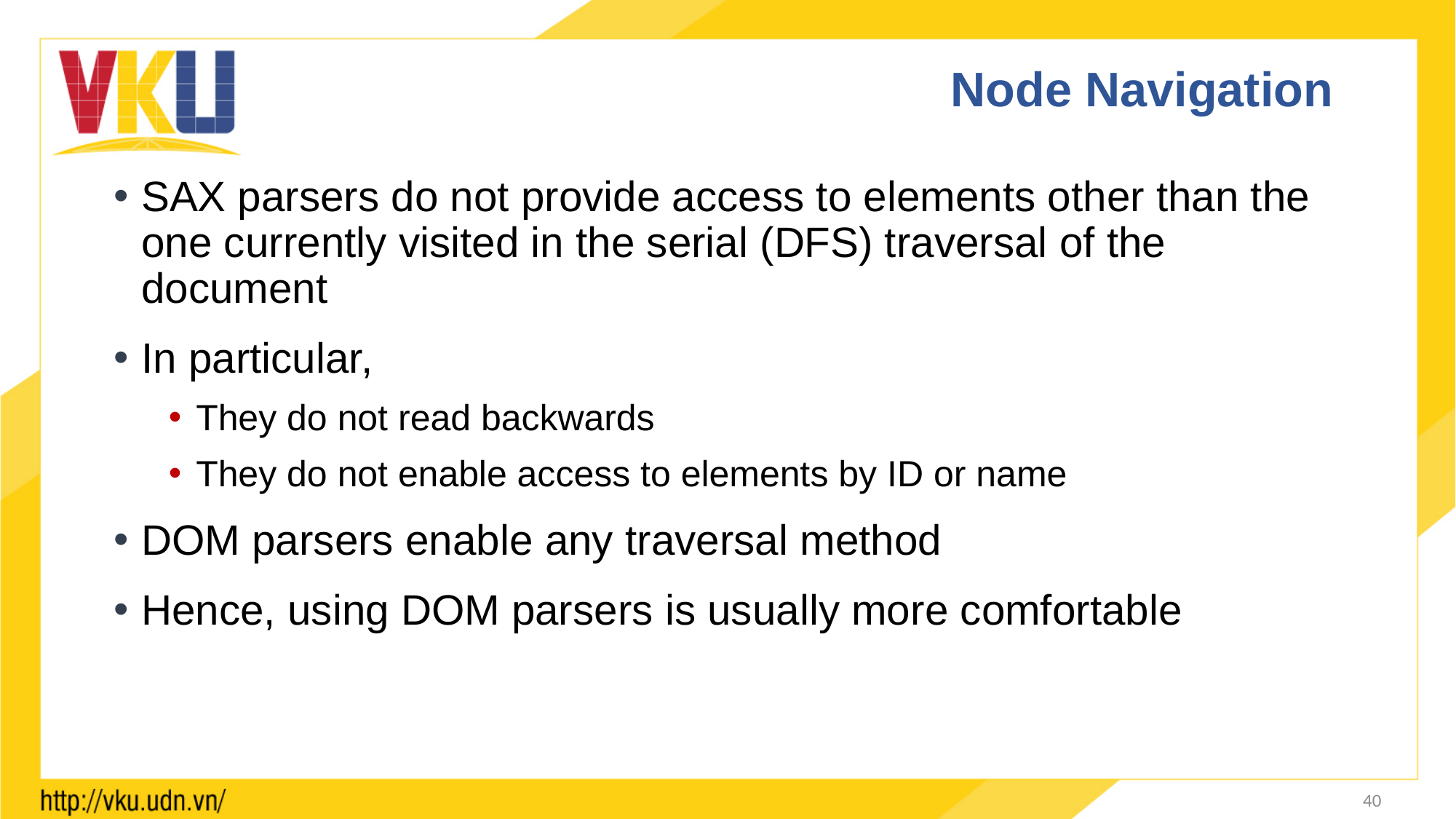

# Node Navigation
SAX parsers do not provide access to elements other than the one currently visited in the serial (DFS) traversal of the document
In particular,
They do not read backwards
They do not enable access to elements by ID or name
DOM parsers enable any traversal method
Hence, using DOM parsers is usually more comfortable

40